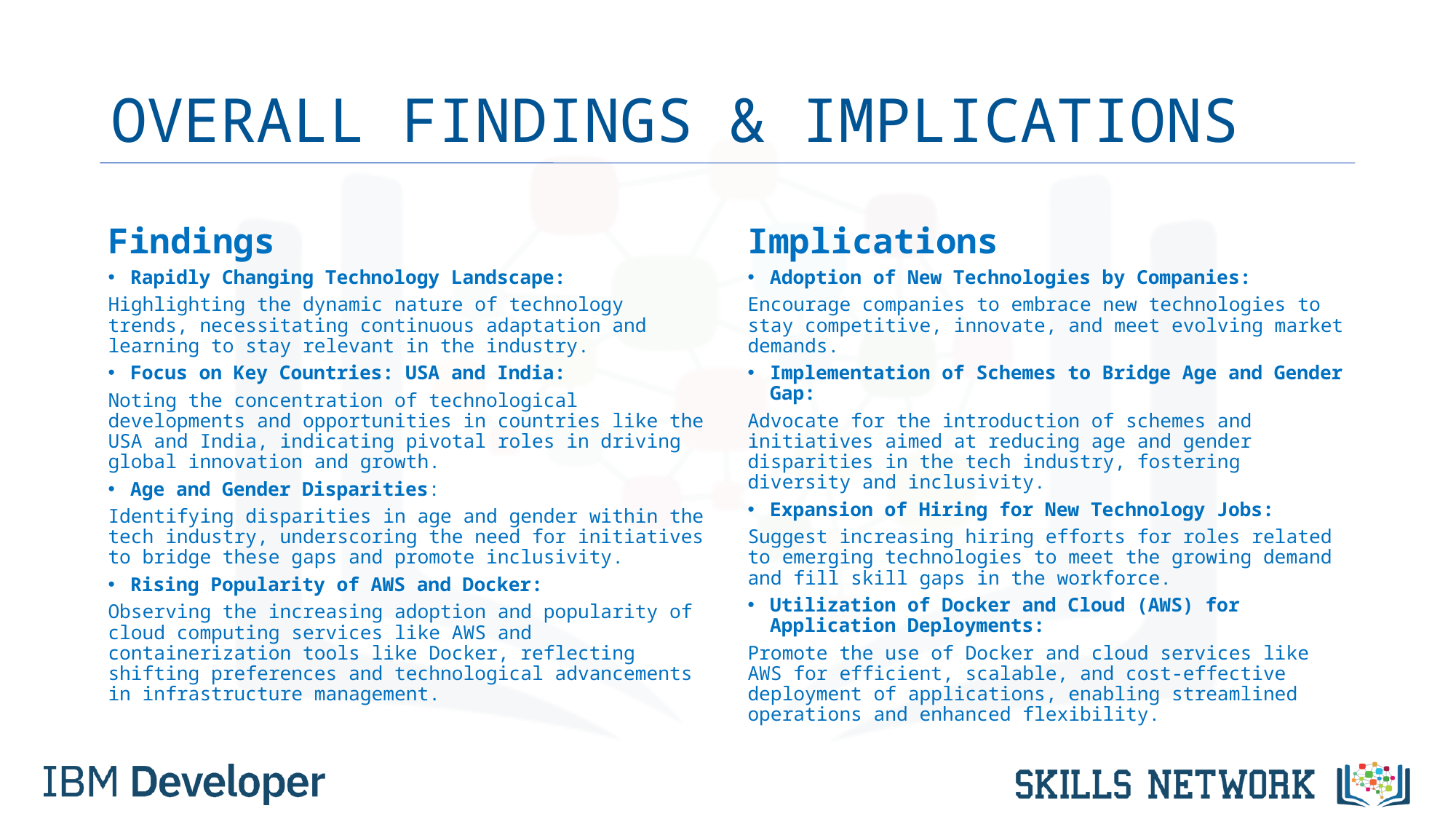

# OVERALL FINDINGS & IMPLICATIONS
Findings
Rapidly Changing Technology Landscape:
Highlighting the dynamic nature of technology trends, necessitating continuous adaptation and learning to stay relevant in the industry.
Focus on Key Countries: USA and India:
Noting the concentration of technological developments and opportunities in countries like the USA and India, indicating pivotal roles in driving global innovation and growth.
Age and Gender Disparities:
Identifying disparities in age and gender within the tech industry, underscoring the need for initiatives to bridge these gaps and promote inclusivity.
Rising Popularity of AWS and Docker:
Observing the increasing adoption and popularity of cloud computing services like AWS and containerization tools like Docker, reflecting shifting preferences and technological advancements in infrastructure management.
Implications
Adoption of New Technologies by Companies:
Encourage companies to embrace new technologies to stay competitive, innovate, and meet evolving market demands.
Implementation of Schemes to Bridge Age and Gender Gap:
Advocate for the introduction of schemes and initiatives aimed at reducing age and gender disparities in the tech industry, fostering diversity and inclusivity.
Expansion of Hiring for New Technology Jobs:
Suggest increasing hiring efforts for roles related to emerging technologies to meet the growing demand and fill skill gaps in the workforce.
Utilization of Docker and Cloud (AWS) for Application Deployments:
Promote the use of Docker and cloud services like AWS for efficient, scalable, and cost-effective deployment of applications, enabling streamlined operations and enhanced flexibility.